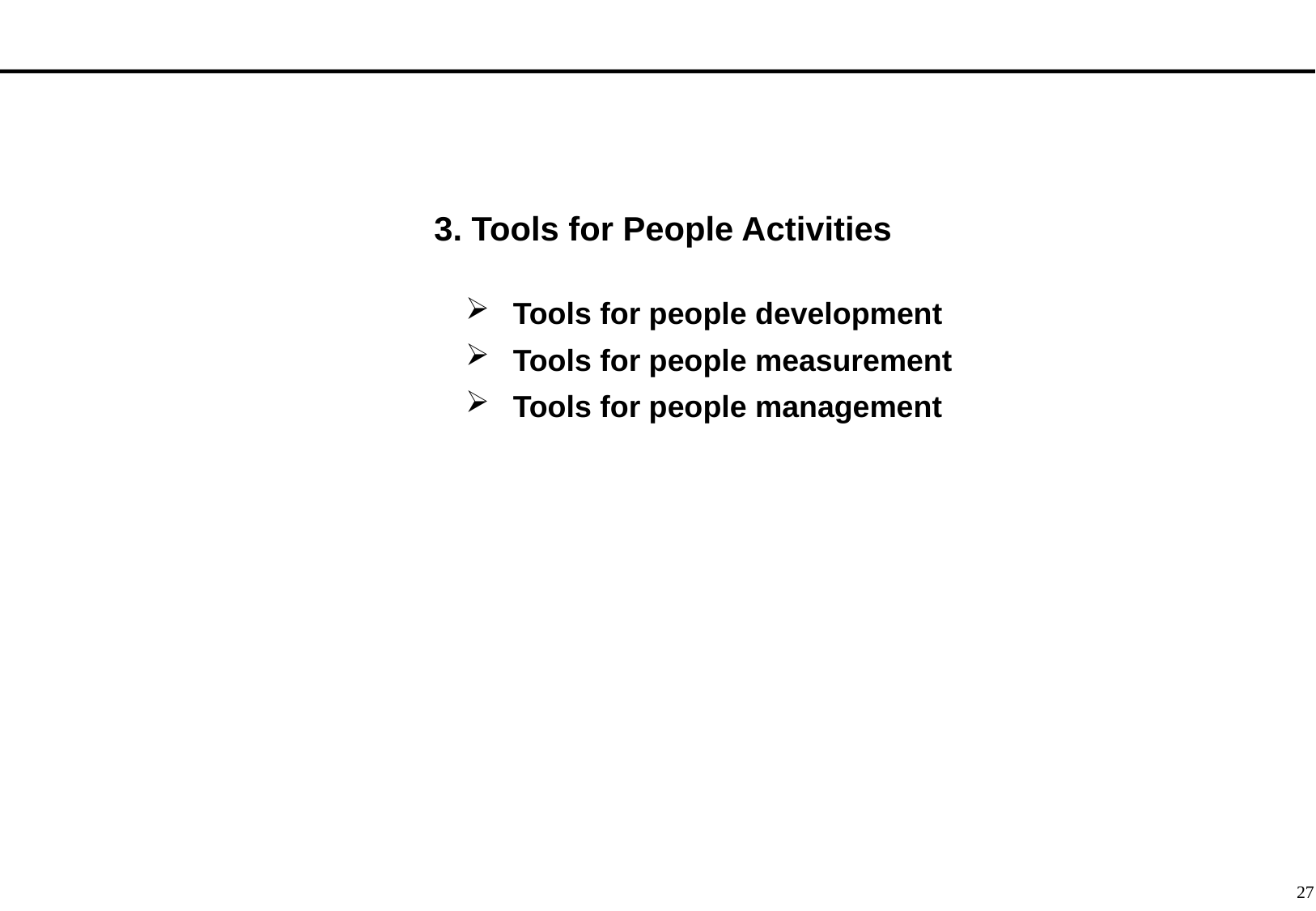

3. Tools for People Activities

Tools for people development
Tools for people measurement
Tools for people management